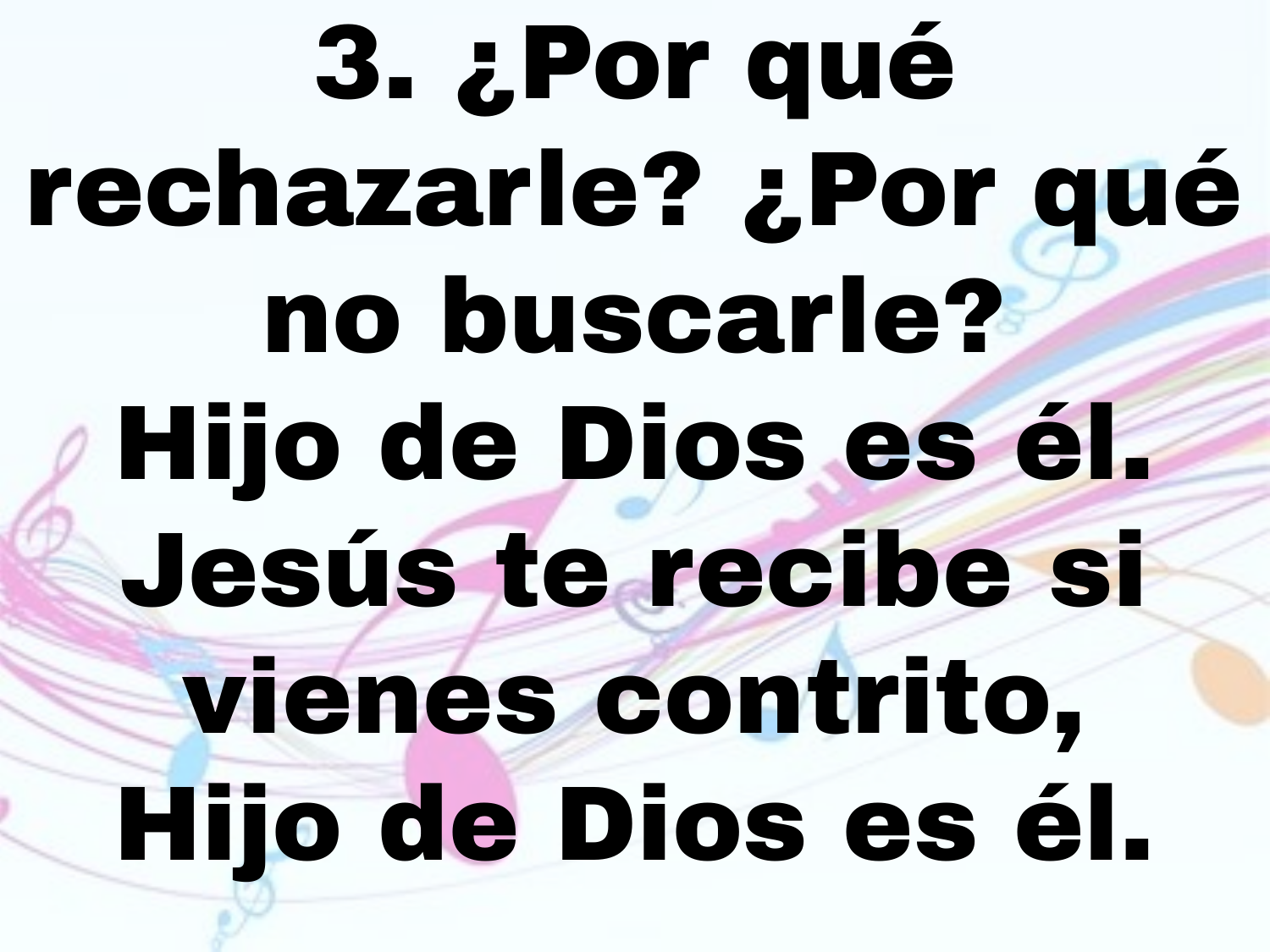

3. ¿Por qué rechazarle? ¿Por qué no buscarle?
Hijo de Dios es él.
Jesús te recibe si vienes contrito,
Hijo de Dios es él.